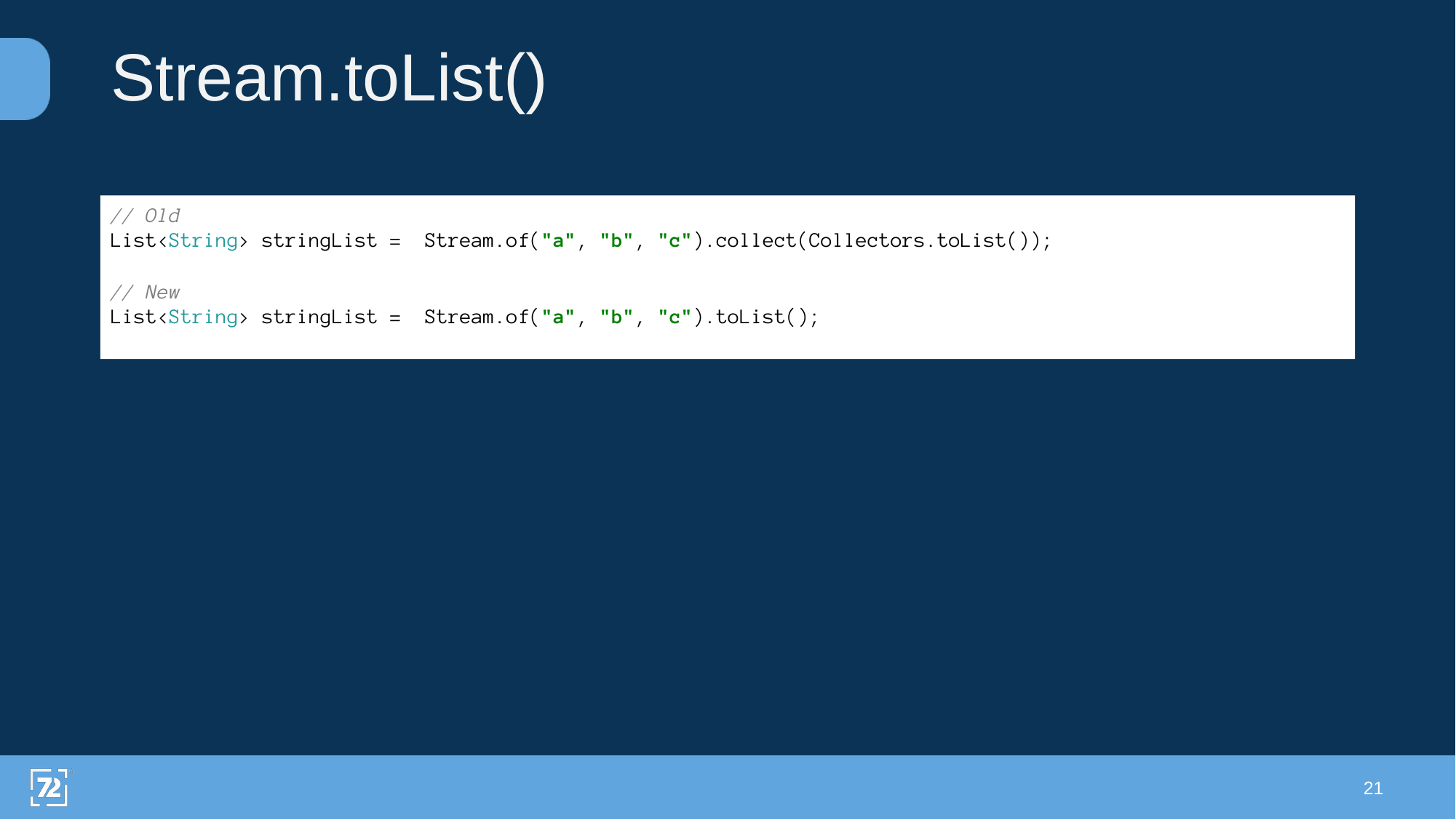

# Stream.toList()
// Old
List<String> stringList =  Stream.of("a", "b", "c").collect(Collectors.toList());
// New
List<String> stringList =  Stream.of("a", "b", "c").toList();